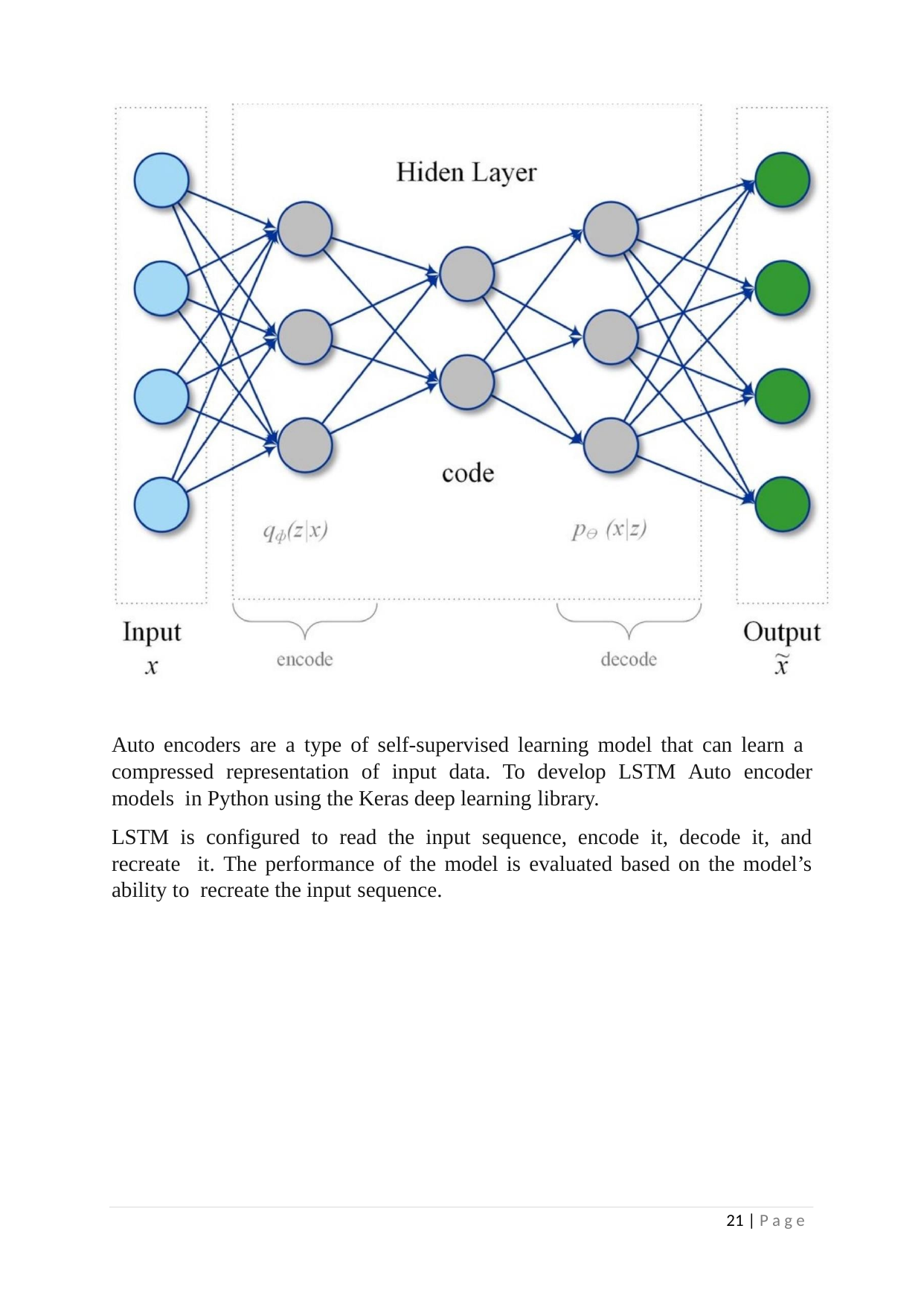

Auto encoders are a type of self-supervised learning model that can learn a  compressed representation of input data. To develop LSTM Auto encoder models  in Python using the Keras deep learning library.
LSTM is configured to read the input sequence, encode it, decode it, and recreate  it. The performance of the model is evaluated based on the model’s ability to  recreate the input sequence.
21 | P a g e